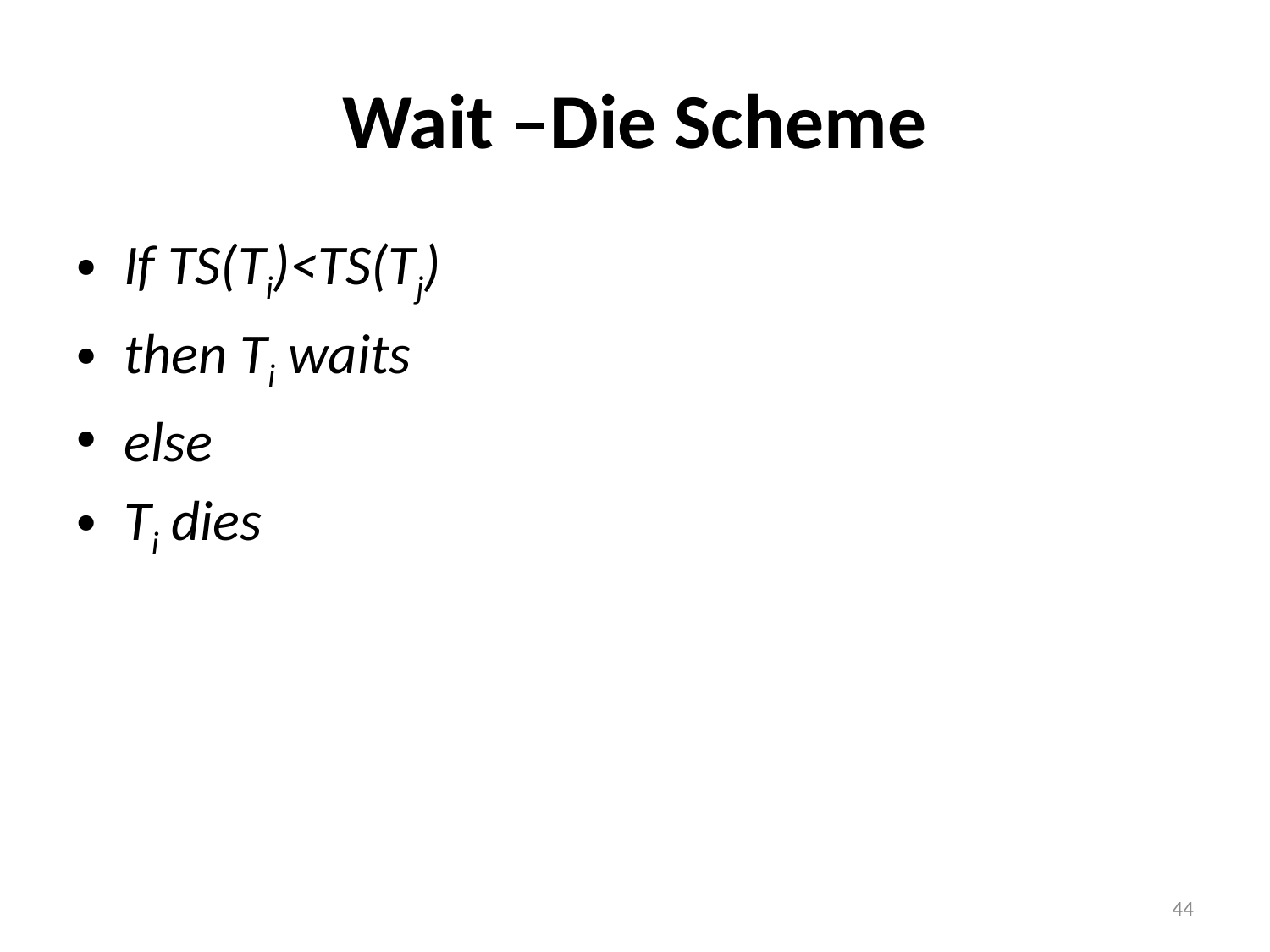

# Wait –Die Scheme
If TS(Ti)<TS(Tj)
then Ti waits
else
Ti dies

44